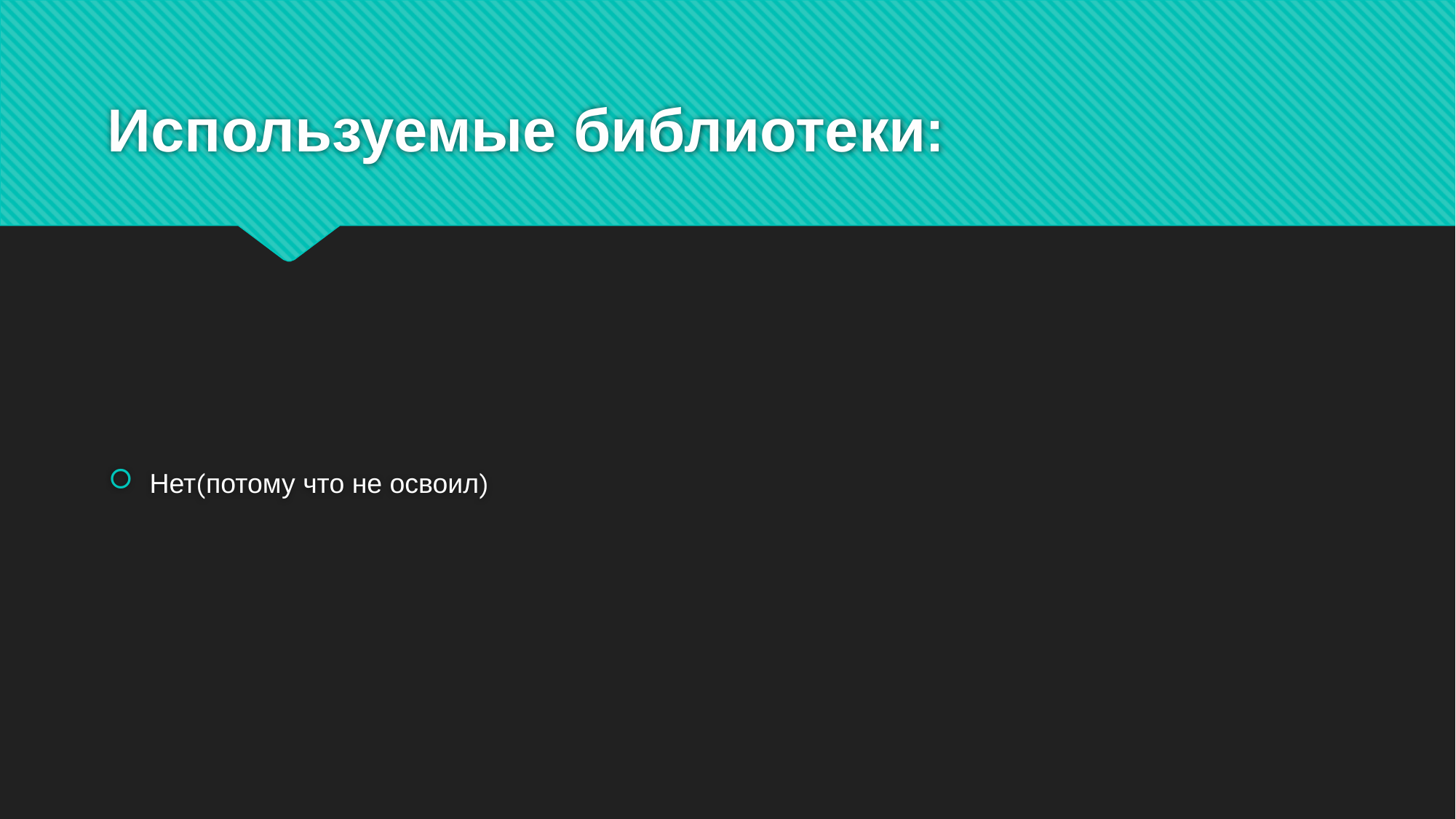

# Используемые библиотеки:
Нет(потому что не освоил)